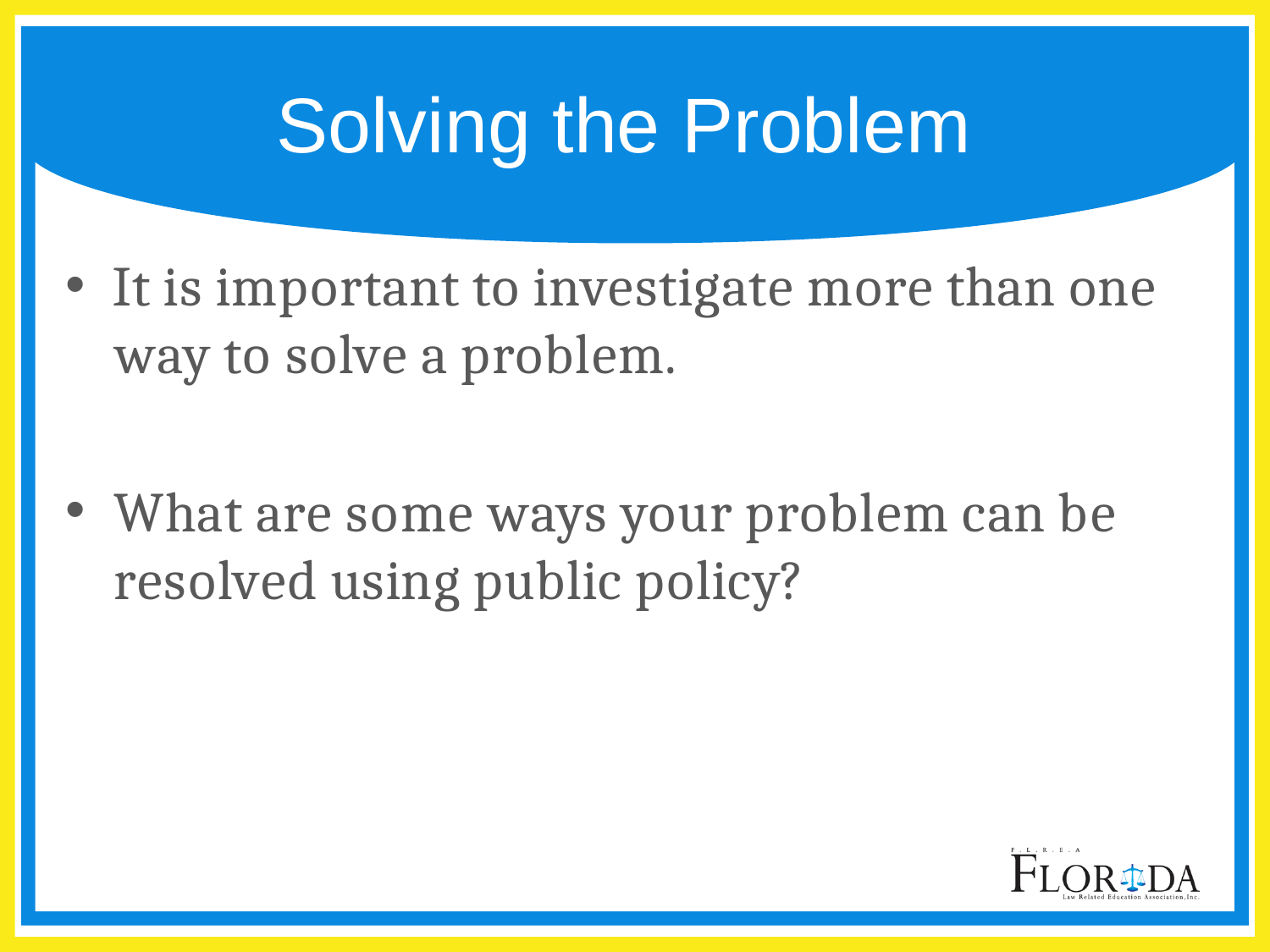

# Solving the Problem
It is important to investigate more than one way to solve a problem.

What are some ways your problem can be resolved using public policy?